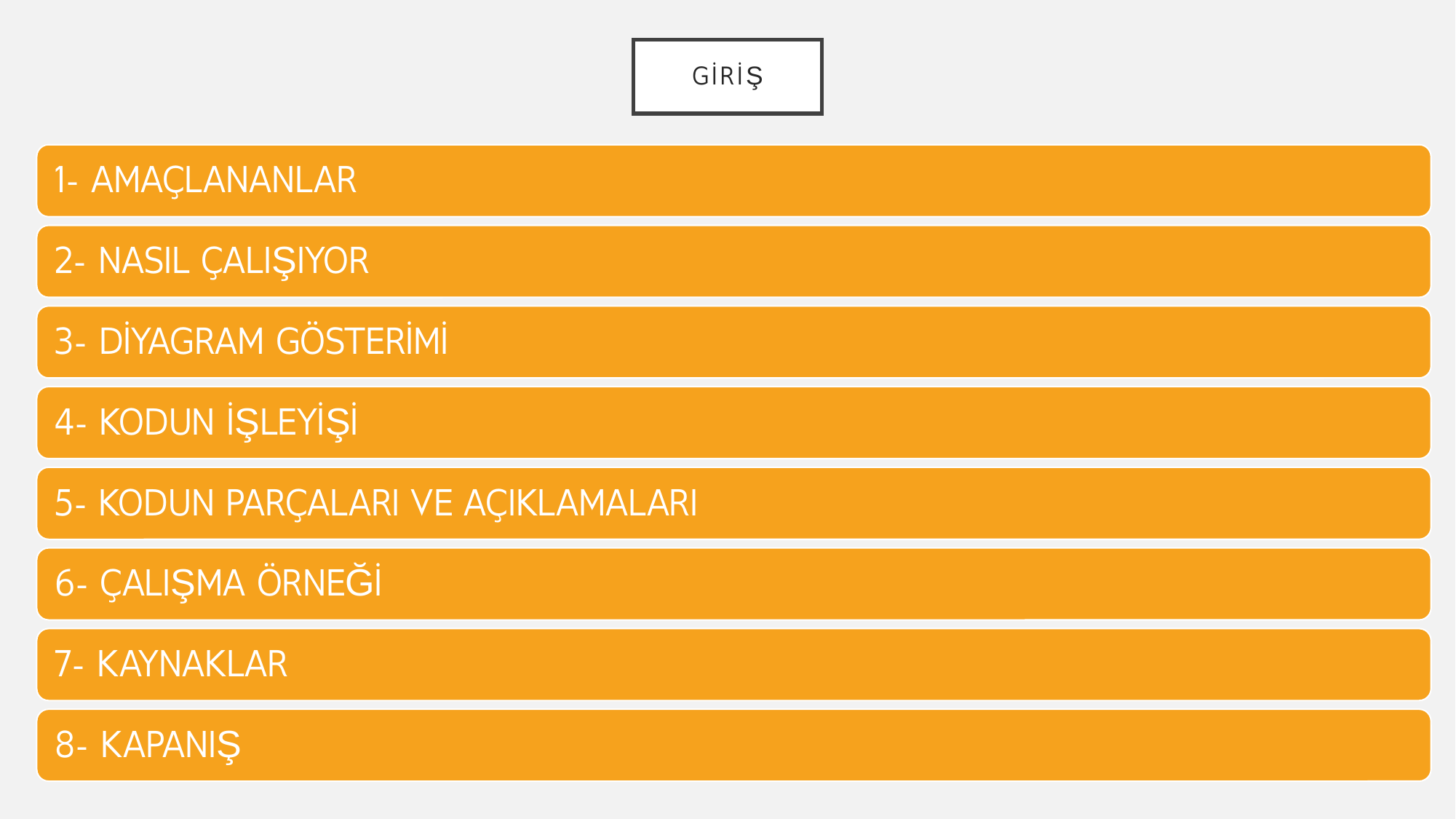

# GİRİŞ
1- AMAÇLANANLAR
2- NASIL ÇALIŞIYOR
3- DİYAGRAM GÖSTERİMİ
4- KODUN İŞLEYİŞİ
5- KODUN PARÇALARI VE AÇIKLAMALARI
6- ÇALIŞMA ÖRNEĞİ
7- KAYNAKLAR
8- KAPANIŞ